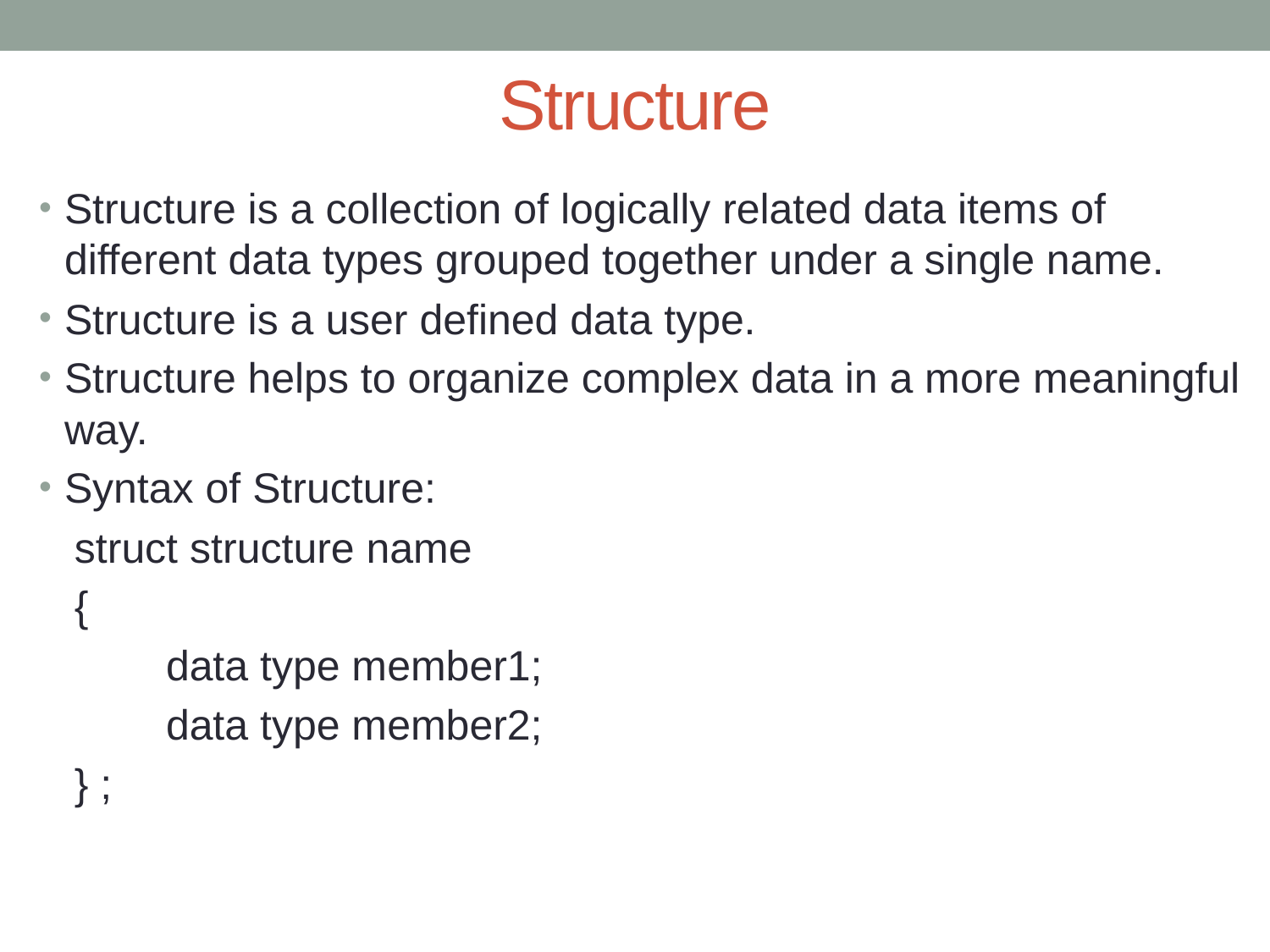

Structure
Structure is a collection of logically related data items of different data types grouped together under a single name.
Structure is a user defined data type.
Structure helps to organize complex data in a more meaningful way.
Syntax of Structure:
   struct structure name
   {
	data type member1;
	data type member2;
   } ;